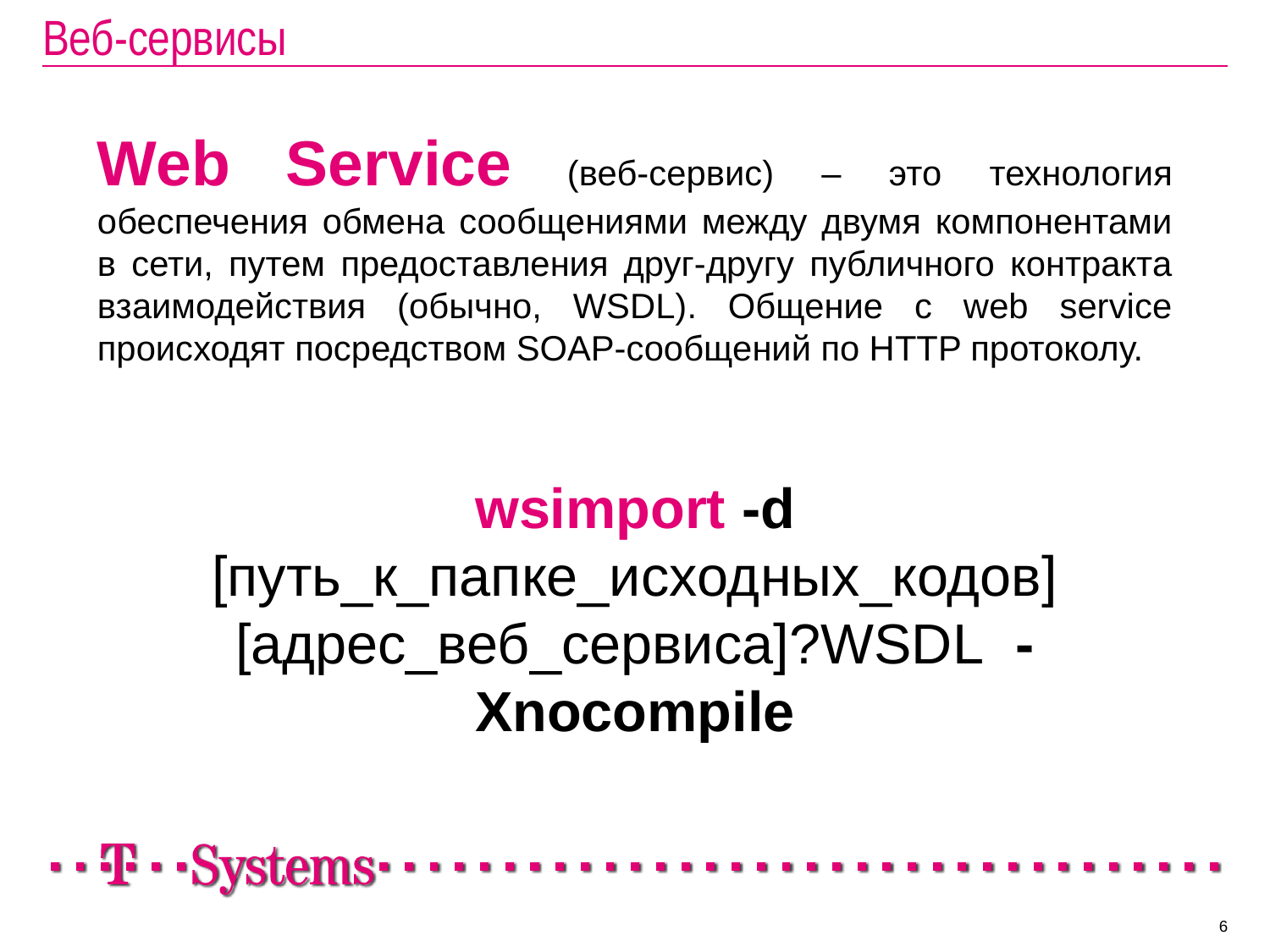

# Веб-сервисы
Web Service (веб-сервис) – это технология обеспечения обмена сообщениями между двумя компонентами в сети, путем предоставления друг-другу публичного контракта взаимодействия (обычно, WSDL). Общение с web service происходят посредством SOAP-сообщений по HTTP протоколу.
wsimport -d [путь_к_папке_исходных_кодов]
[адрес_веб_сервиса]?WSDL  -Xnocompile
6